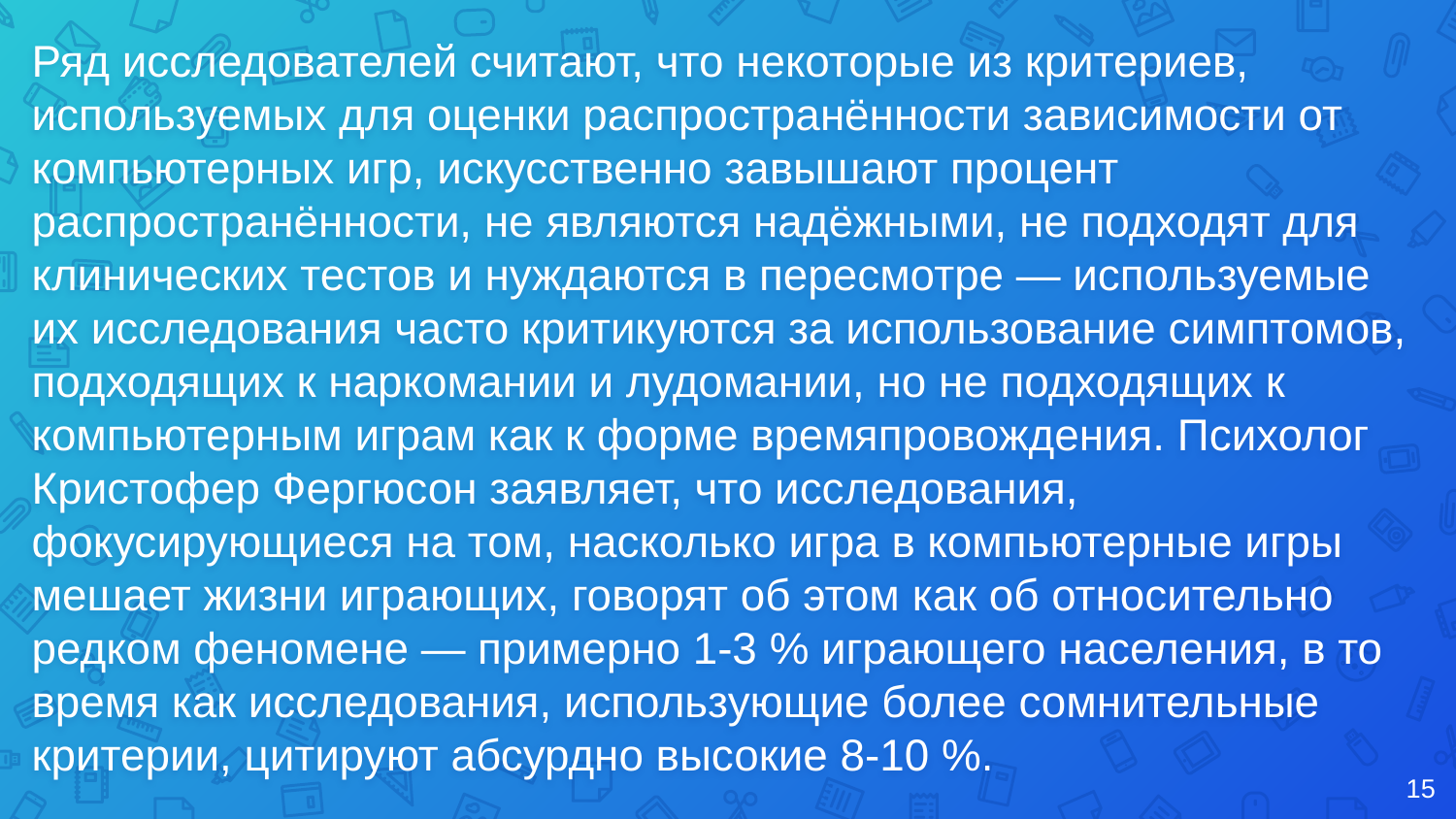

Ряд исследователей считают, что некоторые из критериев, используемых для оценки распространённости зависимости от компьютерных игр, искусственно завышают процент распространённости, не являются надёжными, не подходят для клинических тестов и нуждаются в пересмотре — используемые их исследования часто критикуются за использование симптомов, подходящих к наркомании и лудомании, но не подходящих к компьютерным играм как к форме времяпровождения. Психолог Кристофер Фергюсон заявляет, что исследования, фокусирующиеся на том, насколько игра в компьютерные игры мешает жизни играющих, говорят об этом как об относительно редком феномене — примерно 1-3 % играющего населения, в то время как исследования, использующие более сомнительные критерии, цитируют абсурдно высокие 8-10 %.
15